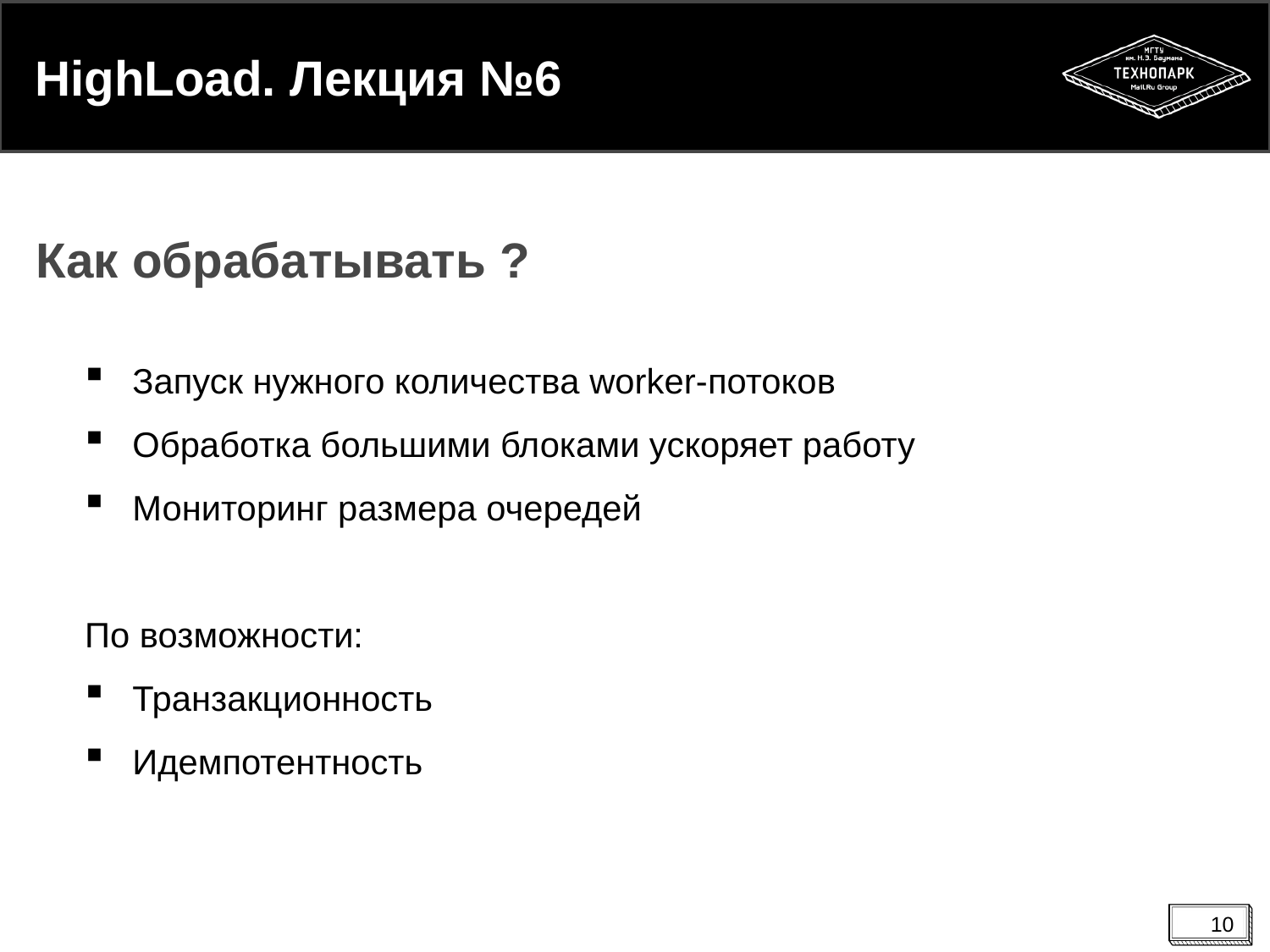

# HighLoad. Лекция №6
Как обрабатывать ?
Запуск нужного количества worker-потоков
Обработка большими блоками ускоряет работу
Мониторинг размера очередей

По возможности:
Транзакционность
Идемпотентность
10